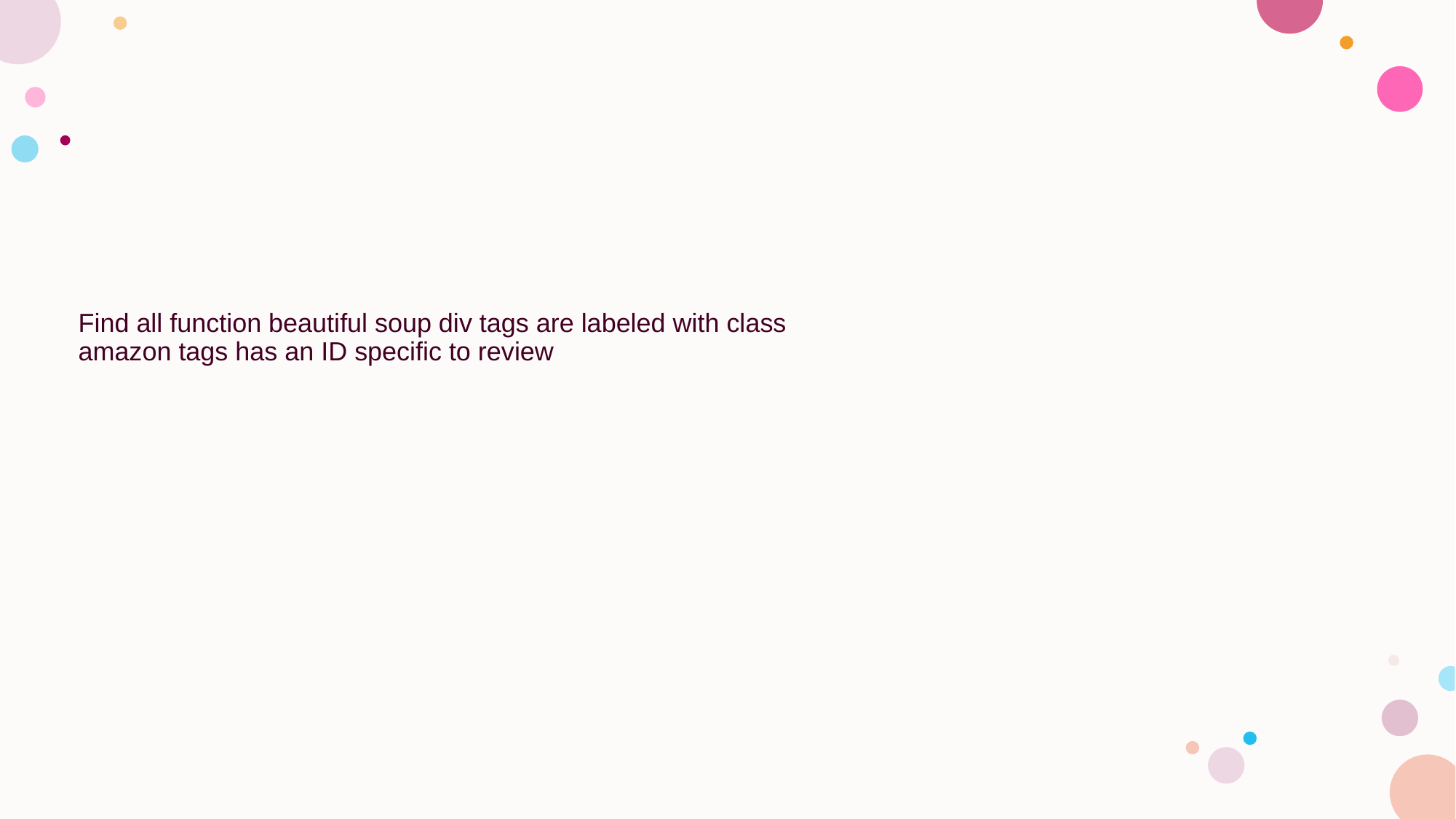

# Find all function beautiful soup div tags are labeled with class amazon tags has an ID specific to review